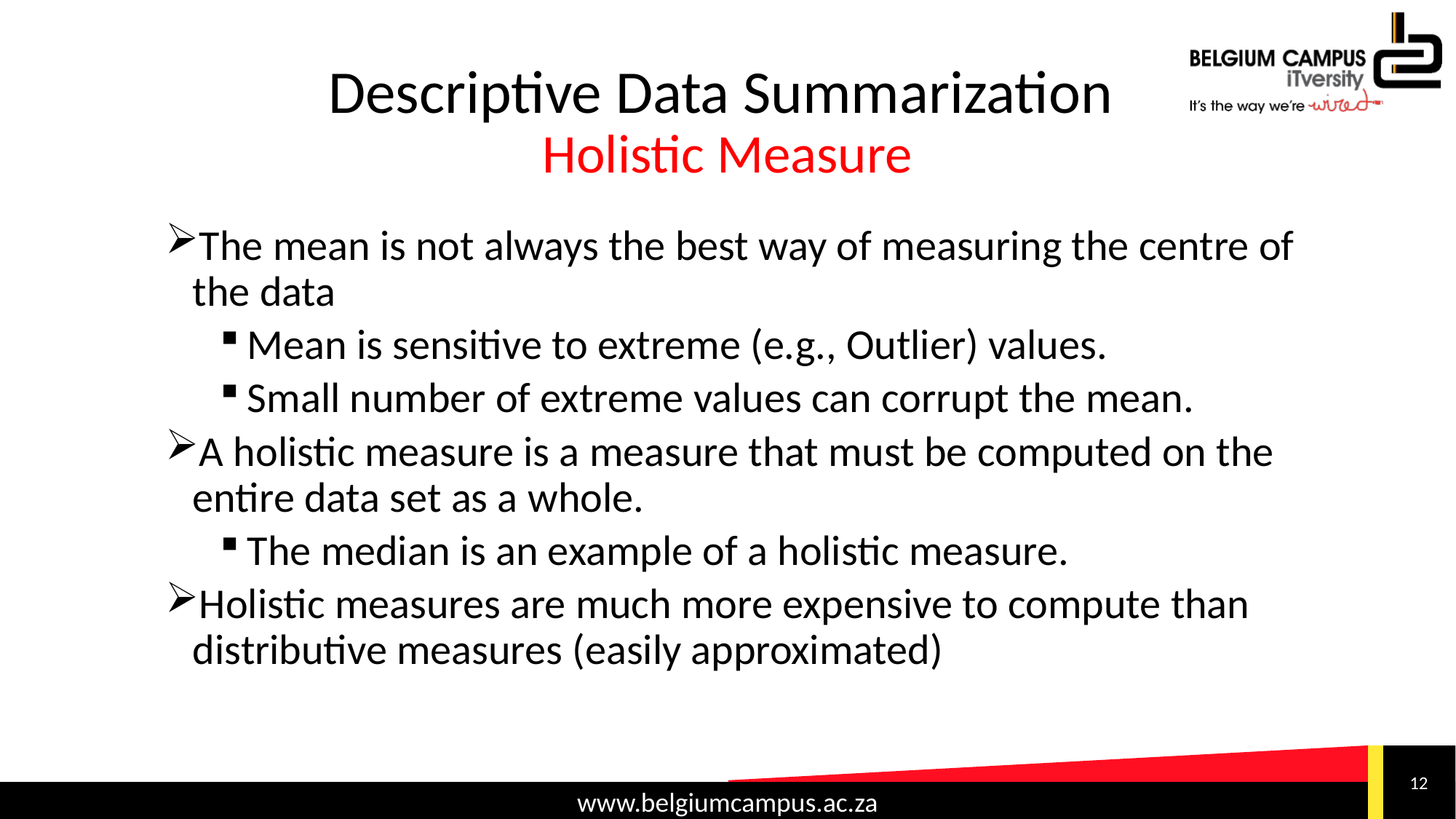

# Descriptive Data Summarization Holistic Measure
The mean is not always the best way of measuring the centre of the data
Mean is sensitive to extreme (e.g., Outlier) values.
Small number of extreme values can corrupt the mean.
A holistic measure is a measure that must be computed on the entire data set as a whole.
The median is an example of a holistic measure.
Holistic measures are much more expensive to compute than distributive measures (easily approximated)